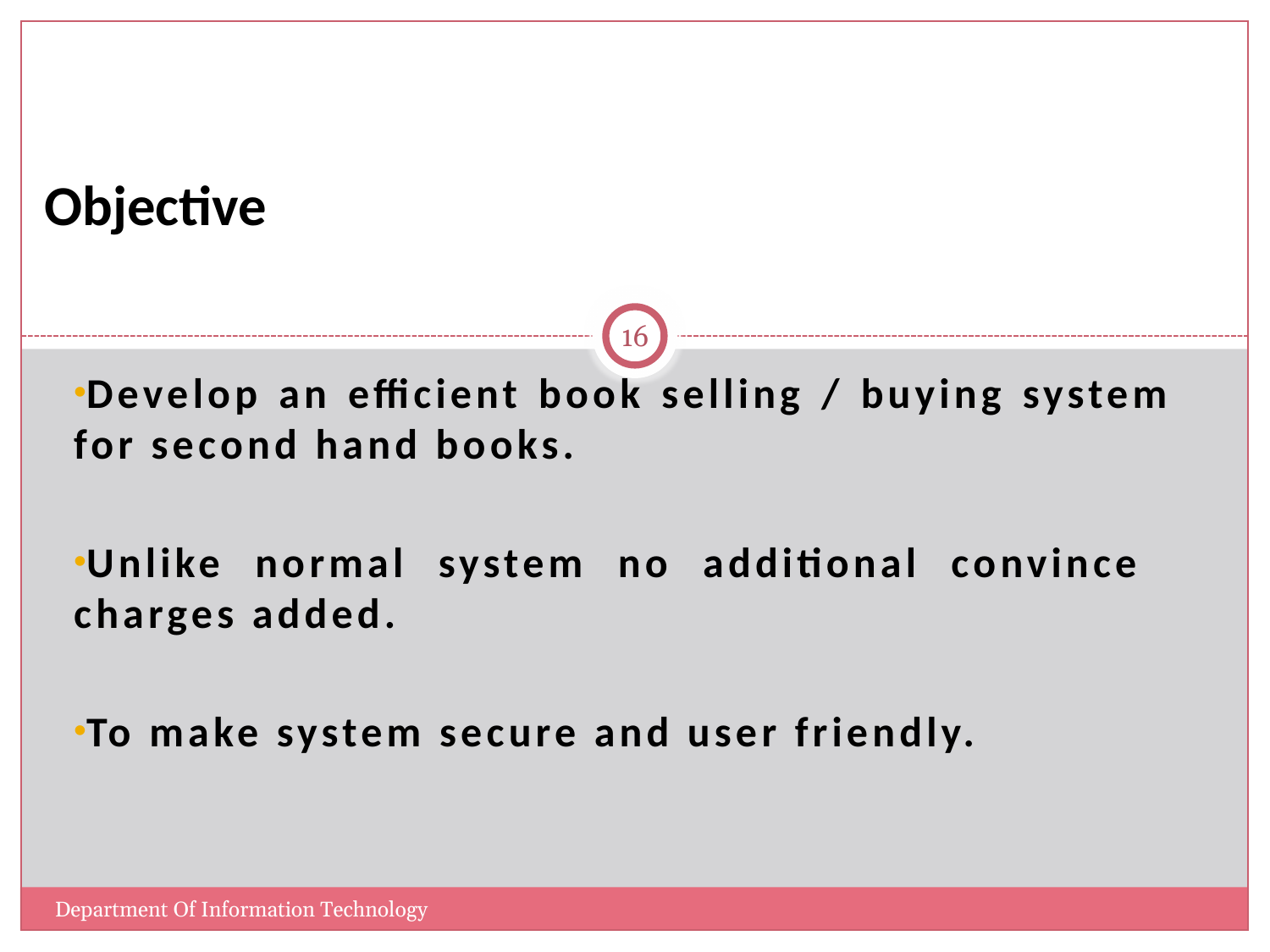

# Objective
16
Develop an efficient book selling / buying system for second hand books.

Unlike normal system no additional convince  charges added.

To make system secure and user friendly.

Department Of Information Technology